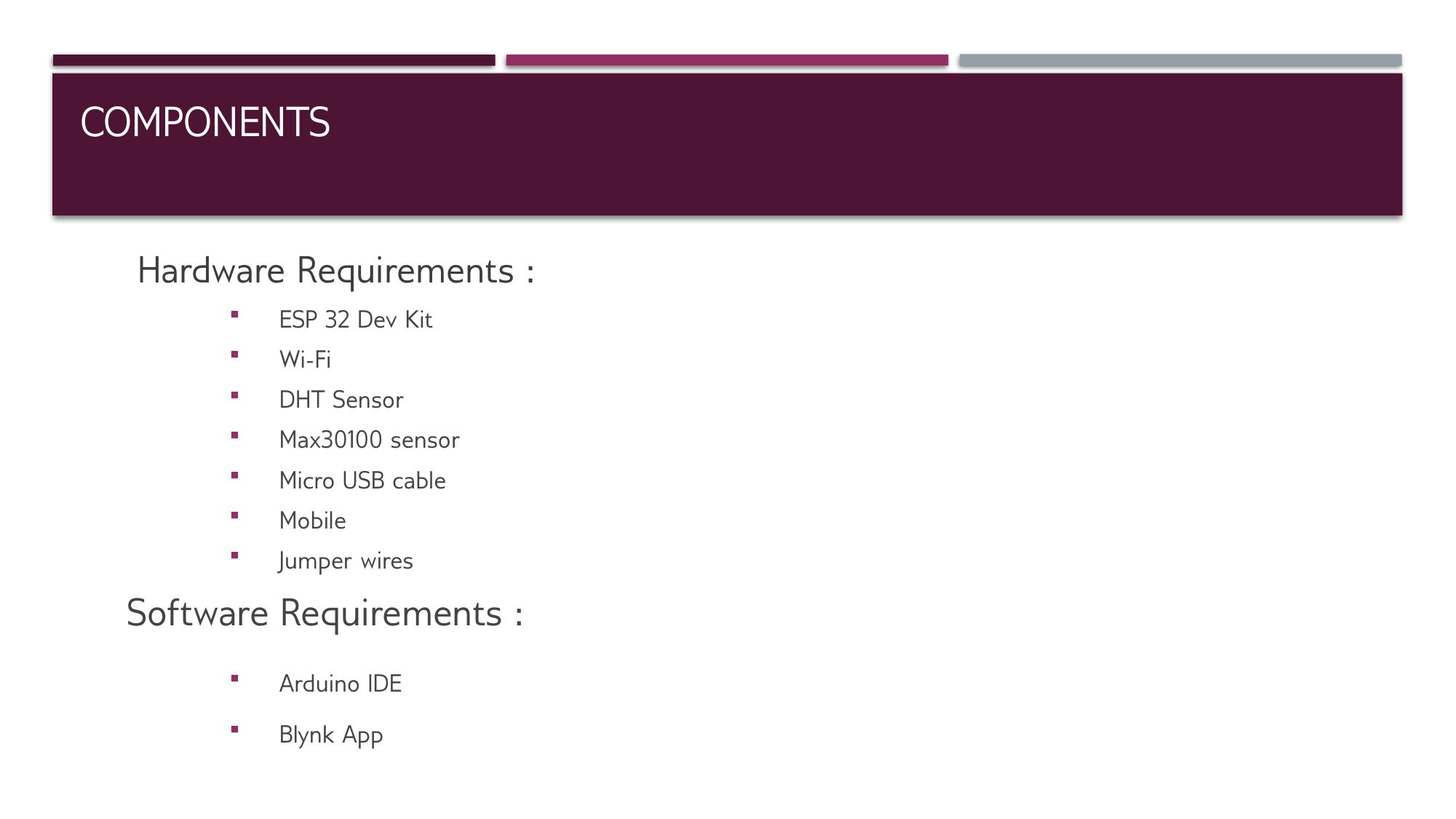

# Components
     Hardware Requirements :
ESP 32 Dev Kit
Wi-Fi
DHT Sensor
Max30100 sensor
Micro USB cable
Mobile
Jumper wires
    Software Requirements :
Arduino IDE
Blynk App